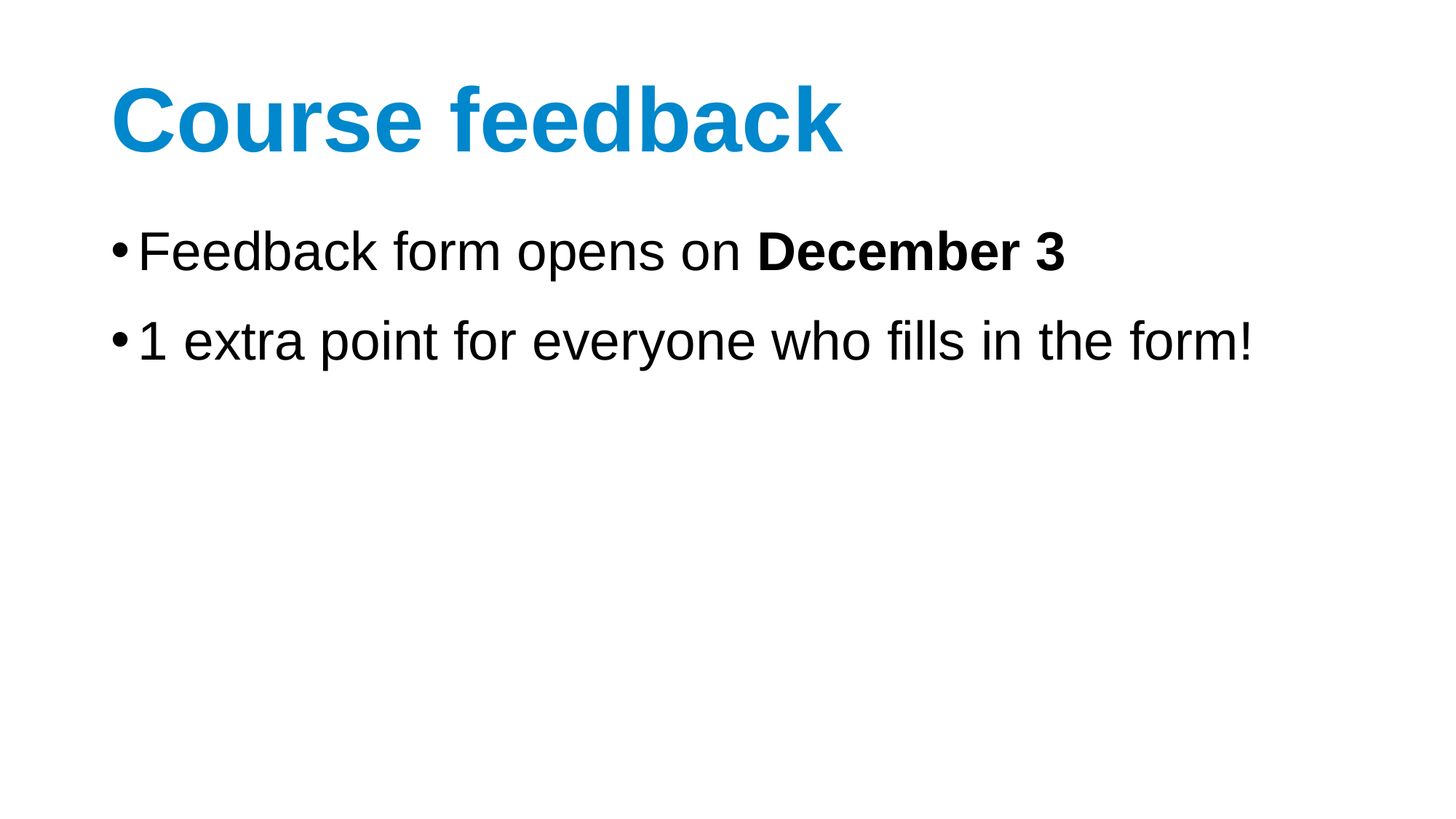

# Course feedback
Feedback form opens on December 3
1 extra point for everyone who fills in the form!